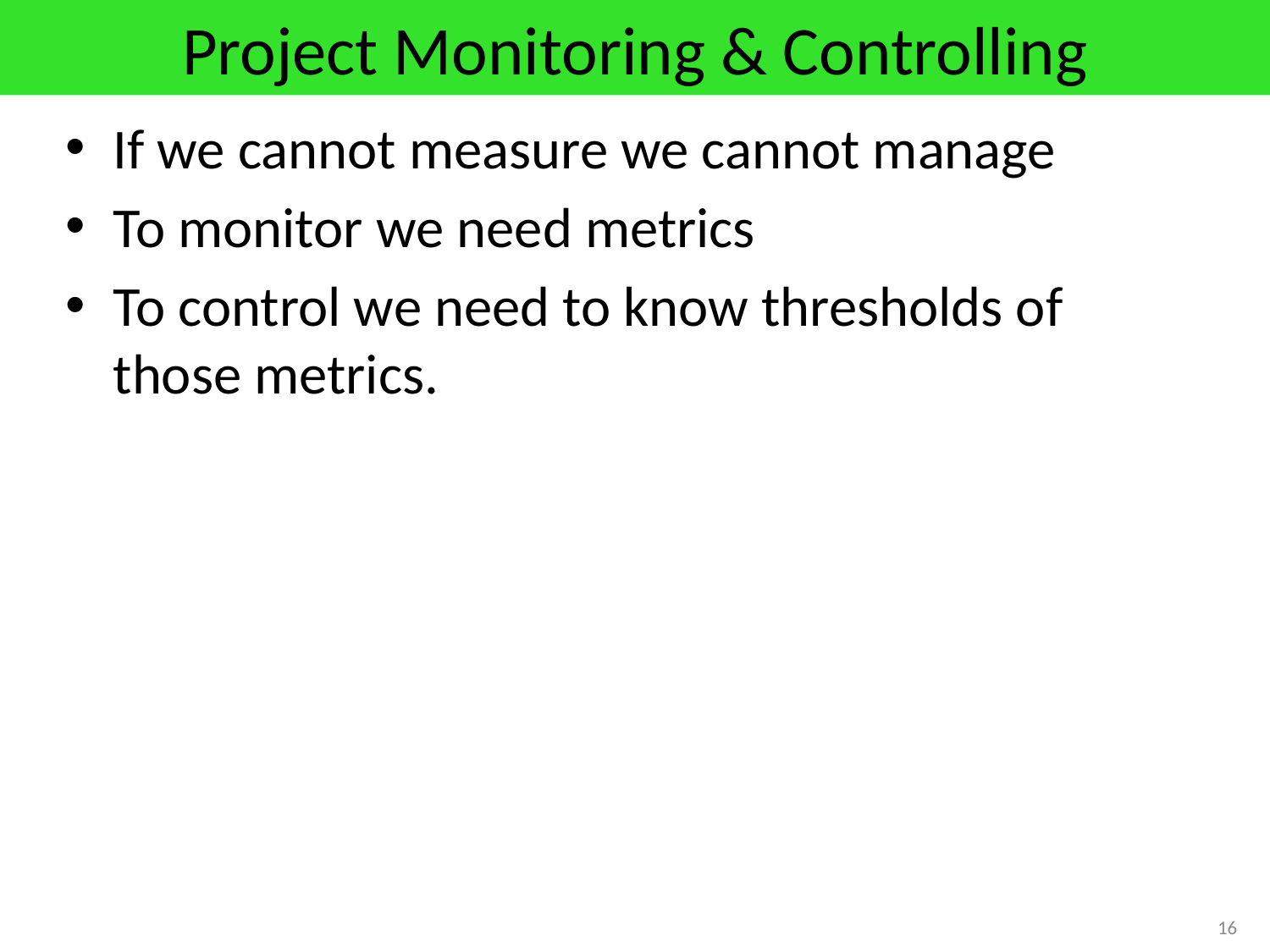

# Project Monitoring & Controlling
If we cannot measure we cannot manage
To monitor we need metrics
To control we need to know thresholds of those metrics.

16